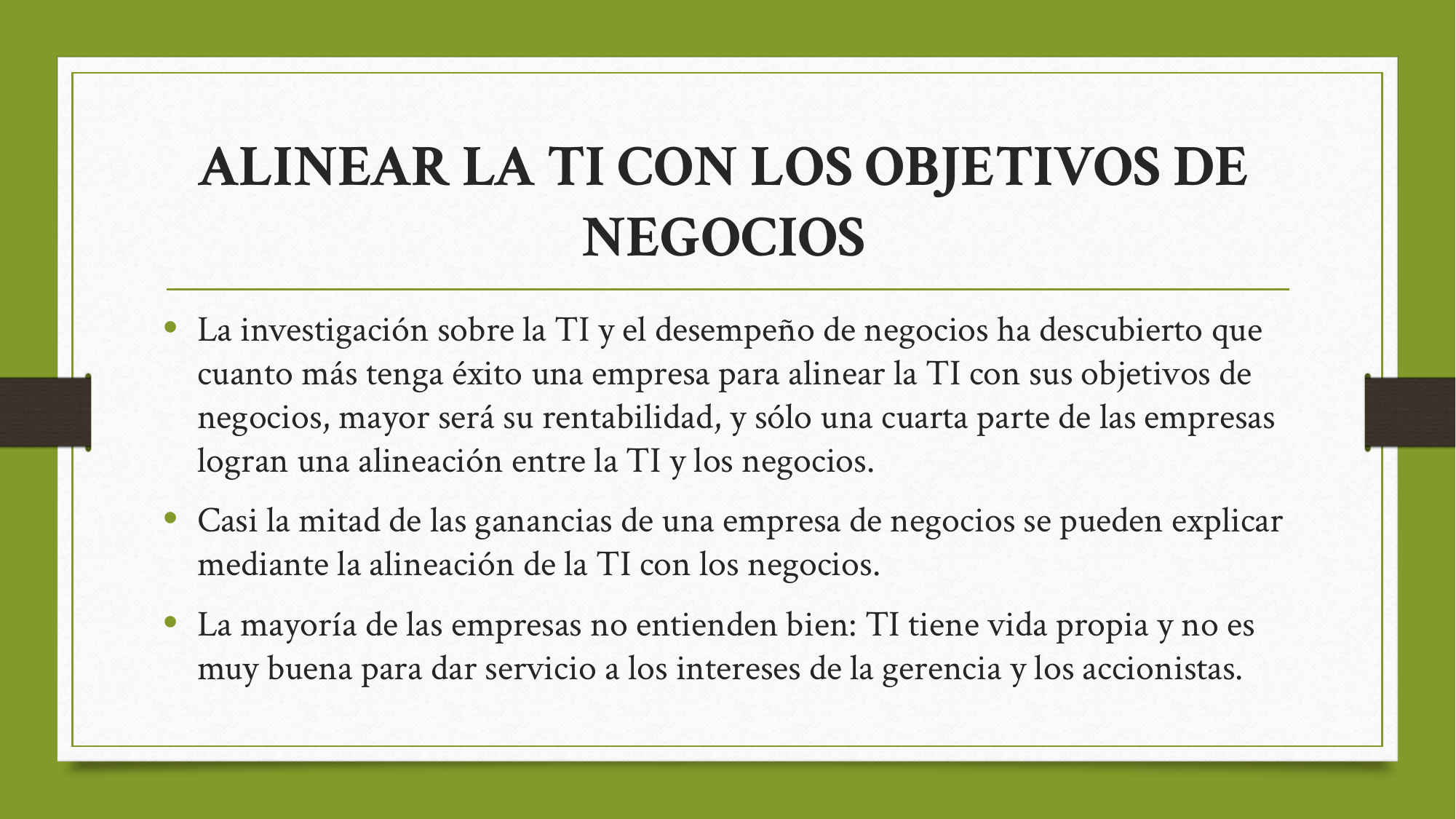

# ALINEAR LA TI CON LOS OBJETIVOS DE NEGOCIOS
La investigación sobre la TI y el desempeño de negocios ha descubierto que cuanto más tenga éxito una empresa para alinear la TI con sus objetivos de negocios, mayor será su rentabilidad, y sólo una cuarta parte de las empresas logran una alineación entre la TI y los negocios.
Casi la mitad de las ganancias de una empresa de negocios se pueden explicar mediante la alineación de la TI con los negocios.
La mayoría de las empresas no entienden bien: TI tiene vida propia y no es muy buena para dar servicio a los intereses de la gerencia y los accionistas.